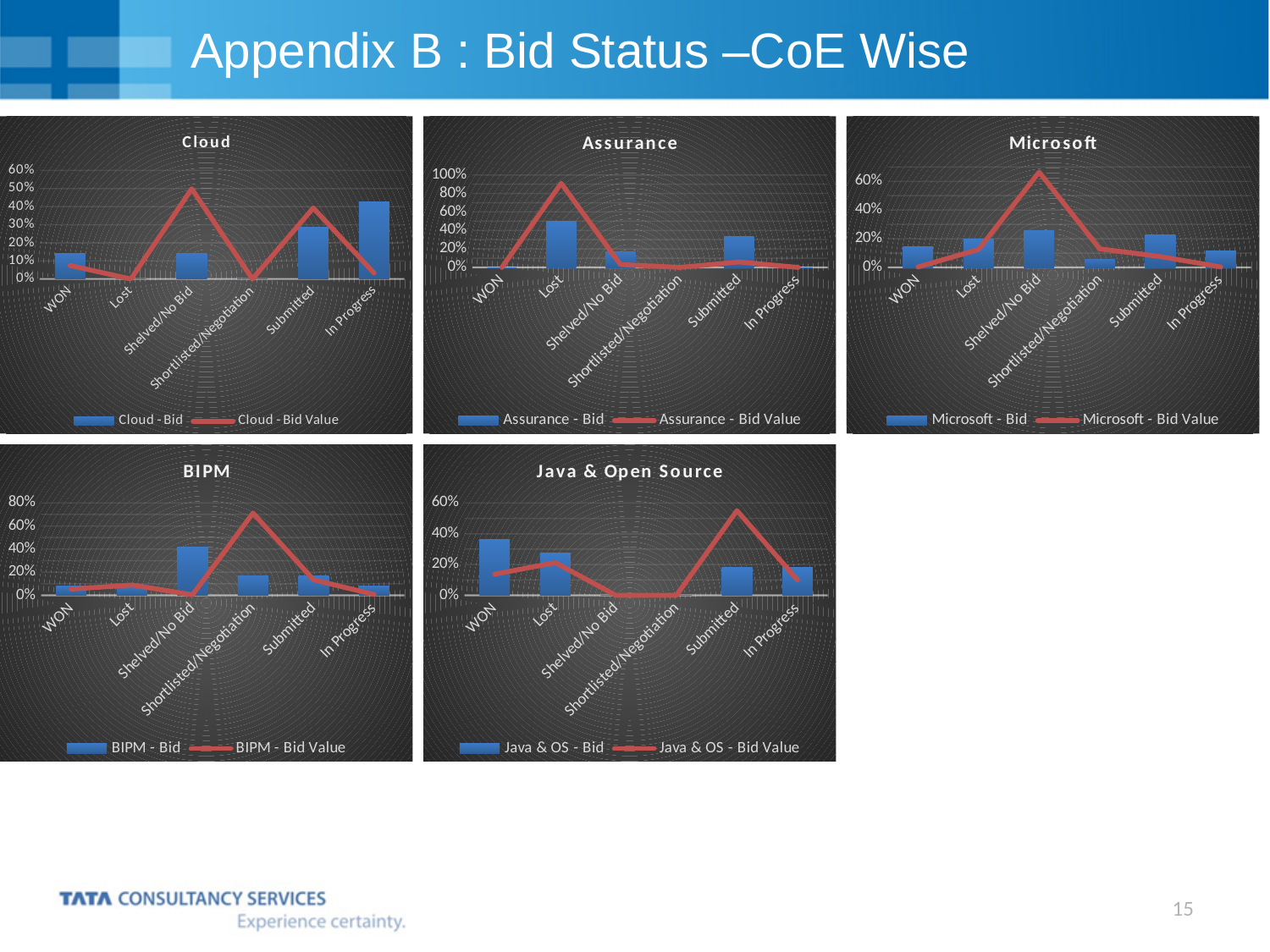

# Appendix B : Bid Status –CoE Wise

### Chart: Cloud

| Category | Cloud - Bid | Cloud - Bid Value |
|---|---|---|
| WON | 0.14285714285714285 | 0.07481296758104738 |
| Lost | 0.0 | 0.0 |
| Shelved/No Bid | 0.14285714285714285 | 0.49875311720698257 |
| Shortlisted/Negotiation | 0.0 | 0.0 |
| Submitted | 0.2857142857142857 | 0.39276807980049877 |
| In Progress | 0.42857142857142855 | 0.03366583541147133 |

### Chart: Assurance

| Category | Assurance - Bid | Assurance - Bid Value |
|---|---|---|
| WON | 0.0 | 0.0 |
| Lost | 0.5 | 0.9098939929328622 |
| Shelved/No Bid | 0.16666666666666666 | 0.031213191990577153 |
| Shortlisted/Negotiation | 0.0 | 0.0 |
| Submitted | 0.3333333333333333 | 0.05889281507656066 |
| In Progress | 0.0 | 0.0 |

### Chart: Microsoft

| Category | Microsoft - Bid | Microsoft - Bid Value |
|---|---|---|
| WON | 0.14285714285714285 | 0.002859961962505899 |
| Lost | 0.2 | 0.12462284251619454 |
| Shelved/No Bid | 0.2571428571428571 | 0.6642976648410576 |
| Shortlisted/Negotiation | 0.05714285714285714 | 0.12941327880339193 |
| Submitted | 0.22857142857142856 | 0.0755887946690309 |
| In Progress | 0.11428571428571428 | 0.0032174572078191364 |

### Chart: BIPM

| Category | BIPM - Bid | BIPM - Bid Value |
|---|---|---|
| WON | 0.08333333333333333 | 0.05381395746134791 |
| Lost | 0.08333333333333333 | 0.08883573930127274 |
| Shelved/No Bid | 0.4166666666666667 | 0.004584151931892599 |
| Shortlisted/Negotiation | 0.16666666666666666 | 0.7118248341448136 |
| Submitted | 0.16666666666666666 | 0.13382306881922496 |
| In Progress | 0.08333333333333333 | 0.007118248341448136 |

### Chart: Java & Open Source

| Category | Java & OS - Bid | Java & OS - Bid Value |
|---|---|---|
| WON | 0.36363636363636365 | 0.13753581661891118 |
| Lost | 0.2727272727272727 | 0.21203438395415475 |
| Shelved/No Bid | 0.0 | 0.0 |
| Shortlisted/Negotiation | 0.0 | 0.0 |
| Submitted | 0.18181818181818182 | 0.5501432664756447 |
| In Progress | 0.18181818181818182 | 0.1002865329512894 |
15